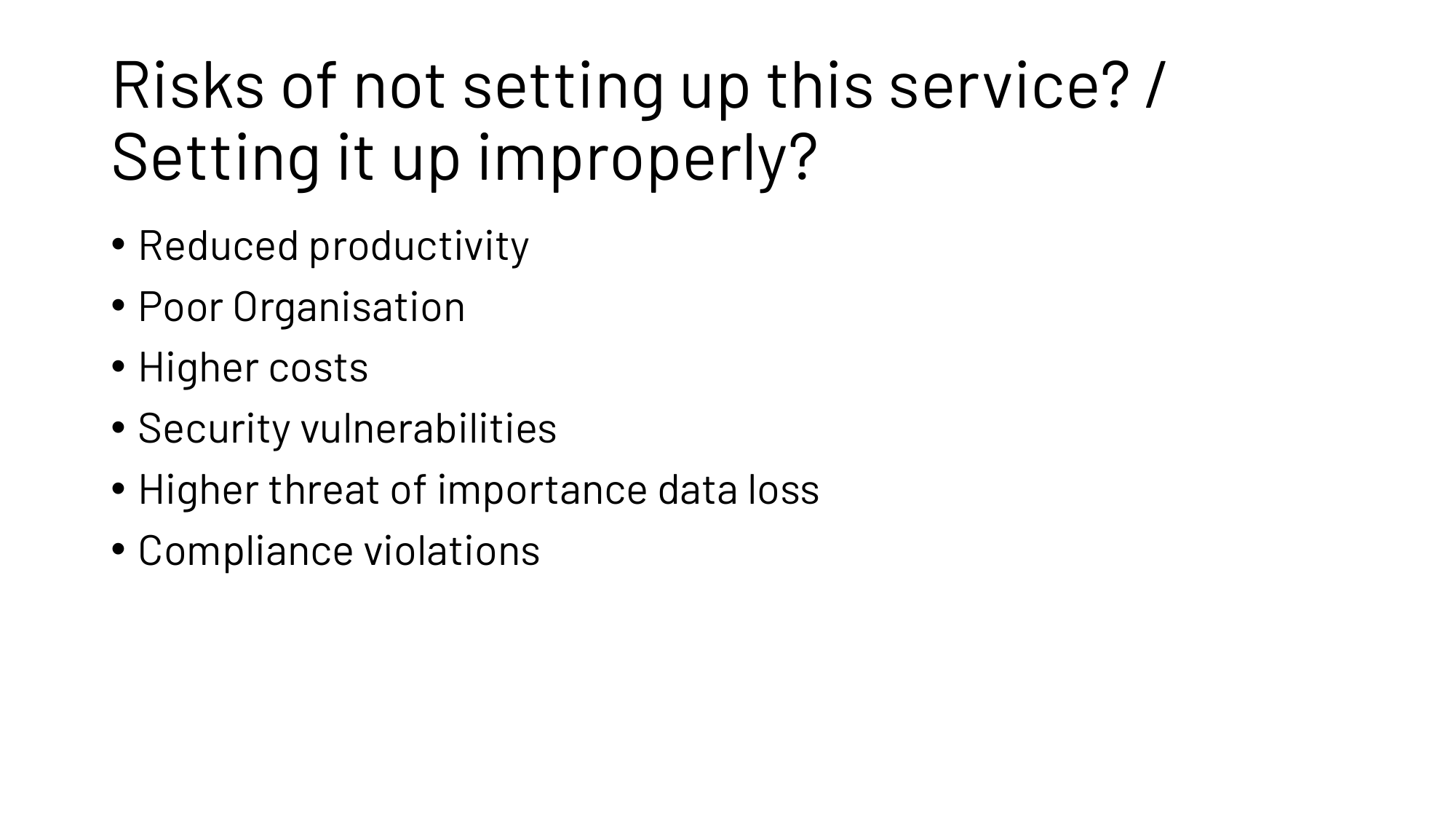

# Risks of not setting up this service? / Setting it up improperly?
Reduced productivity
Poor Organisation
Higher costs
Security vulnerabilities
Higher threat of importance data loss
Compliance violations